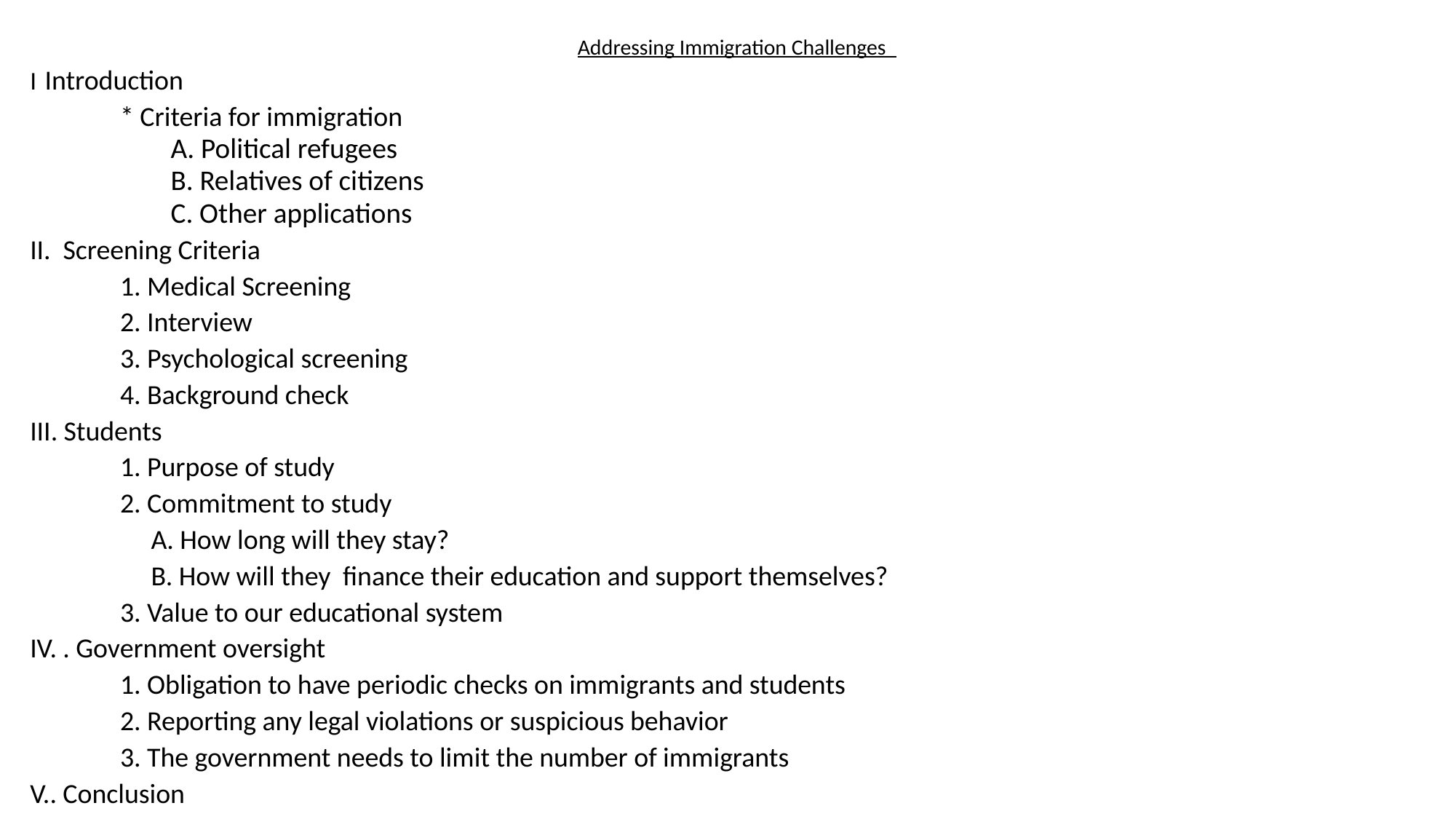

Addressing Immigration Challenges
I  Introduction
	* Criteria for immigration
	A. Political refugees
	B. Relatives of citizens
	C. Other applications
II.  Screening Criteria
	1. Medical Screening
	2. Interview
	3. Psychological screening
	4. Background check
III. Students
	1. Purpose of study
	2. Commitment to study
		     A. How long will they stay?
		     B. How will they  finance their education and support themselves?
	3. Value to our educational system
IV. . Government oversight
	1. Obligation to have periodic checks on immigrants and students
	2. Reporting any legal violations or suspicious behavior
	3. The government needs to limit the number of immigrants
V.. Conclusion